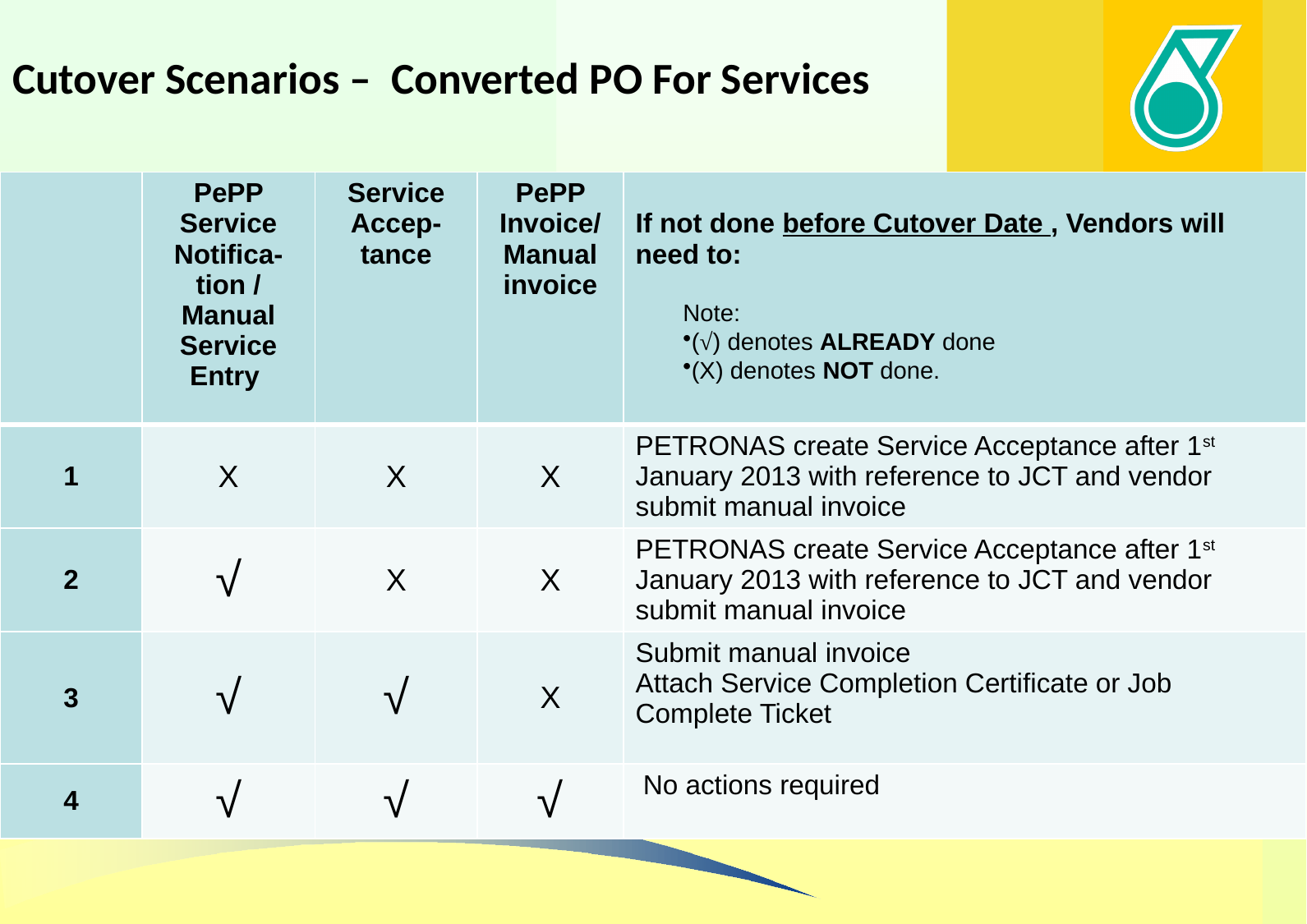

# Cutover Scenarios –  Converted PO For Services
|  | PePP Service Notifica-tion / Manual Service Entry | Service Accep-tance | PePP Invoice/ Manual invoice | If not done before Cutover Date , Vendors will need to: |
| --- | --- | --- | --- | --- |
| 1 | X | X | X | PETRONAS create Service Acceptance after 1st January 2013 with reference to JCT and vendor submit manual invoice |
| 2 | √ | X | X | PETRONAS create Service Acceptance after 1st January 2013 with reference to JCT and vendor submit manual invoice |
| 3 | √ | √ | X | Submit manual invoice Attach Service Completion Certificate or Job Complete Ticket |
| 4 | √ | √ | √ | No actions required |
Note:
(√) denotes ALREADY done
(X) denotes NOT done.